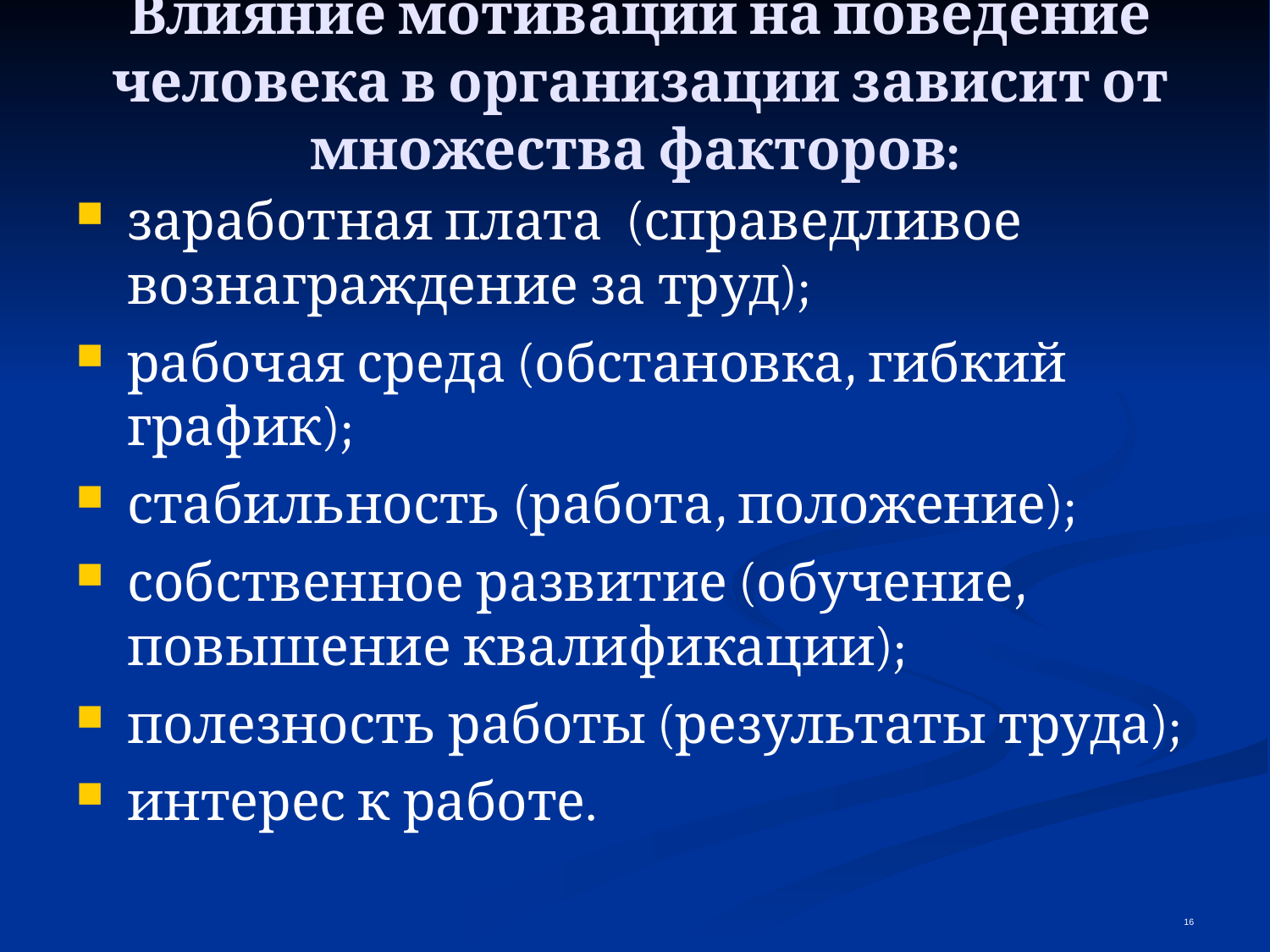

Влияние мотивации на поведение человека в организации зависит от множества факторов:
заработная плата  (справедливое вознаграждение за труд);
рабочая среда (обстановка, гибкий график);
стабильность (работа, положение);
собственное развитие (обучение, повышение квалификации);
полезность работы (результаты труда);
интерес к работе.
16